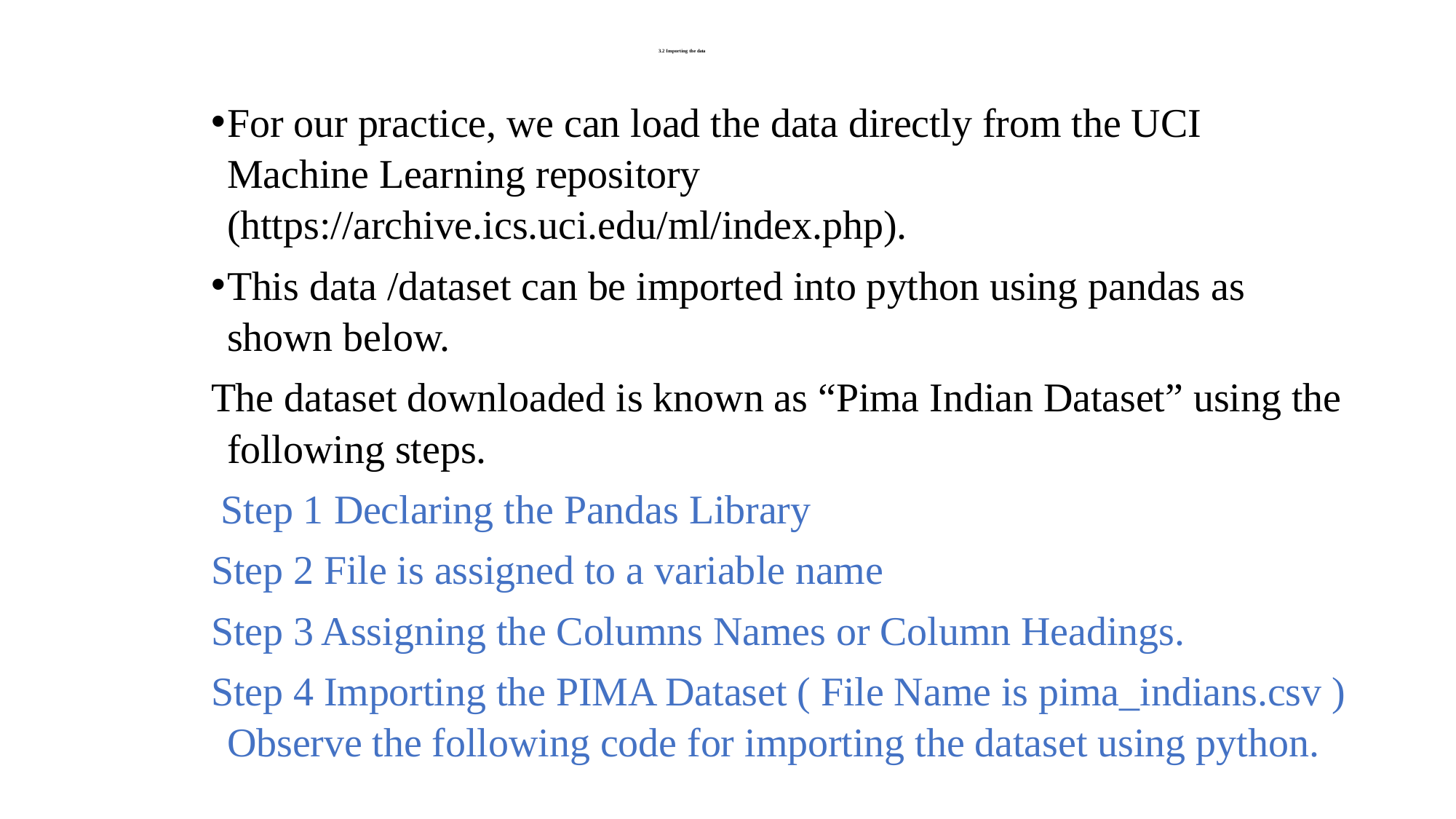

# 3.2 Importing the data
For our practice, we can load the data directly from the UCI Machine Learning repository (https://archive.ics.uci.edu/ml/index.php).
This data /dataset can be imported into python using pandas as shown below.
The dataset downloaded is known as “Pima Indian Dataset” using the following steps.
 Step 1 Declaring the Pandas Library
Step 2 File is assigned to a variable name
Step 3 Assigning the Columns Names or Column Headings.
Step 4 Importing the PIMA Dataset ( File Name is pima_indians.csv ) Observe the following code for importing the dataset using python.